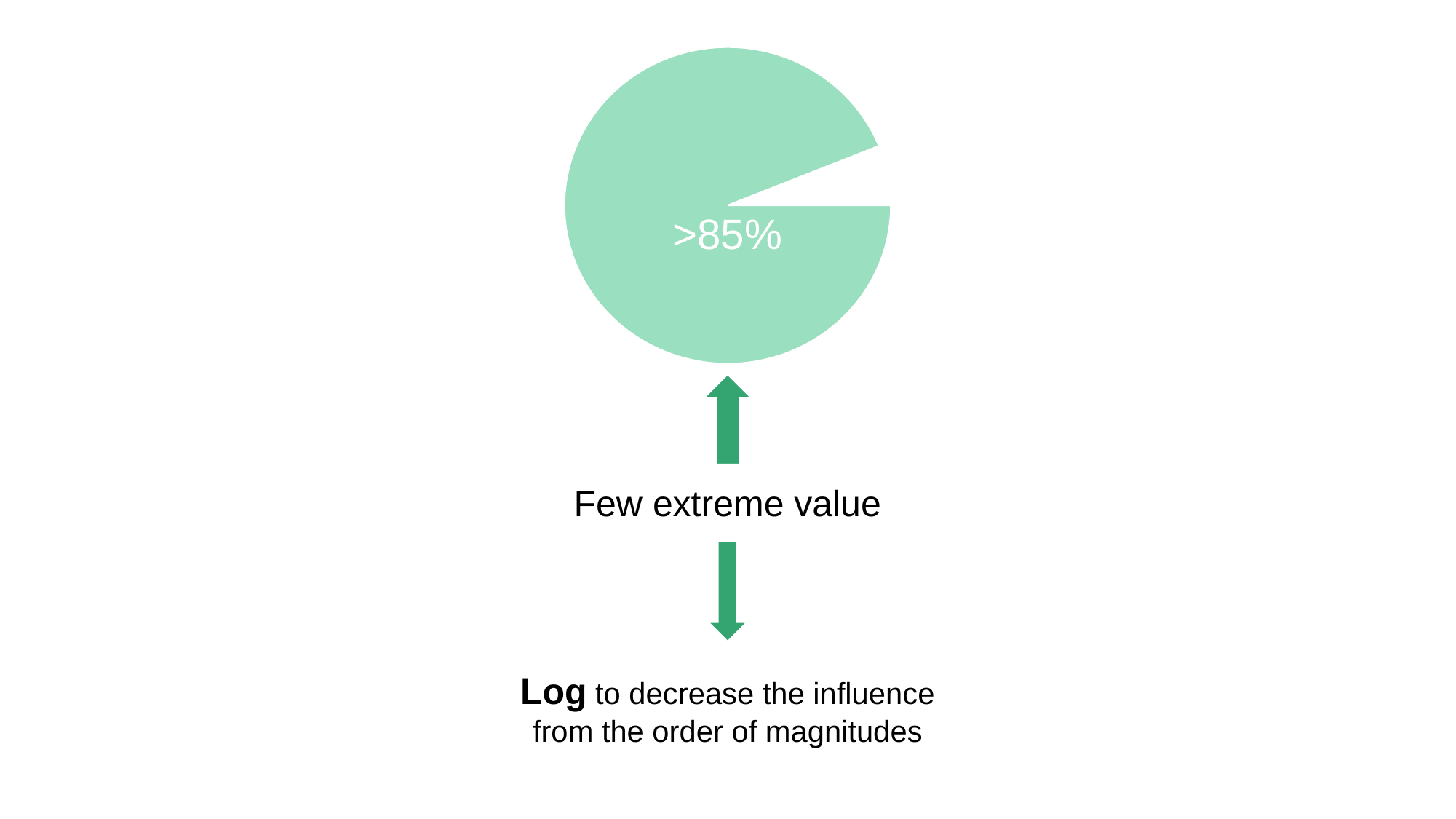

>85%

Few extreme value

Log to decrease the influence from the order of magnitudes